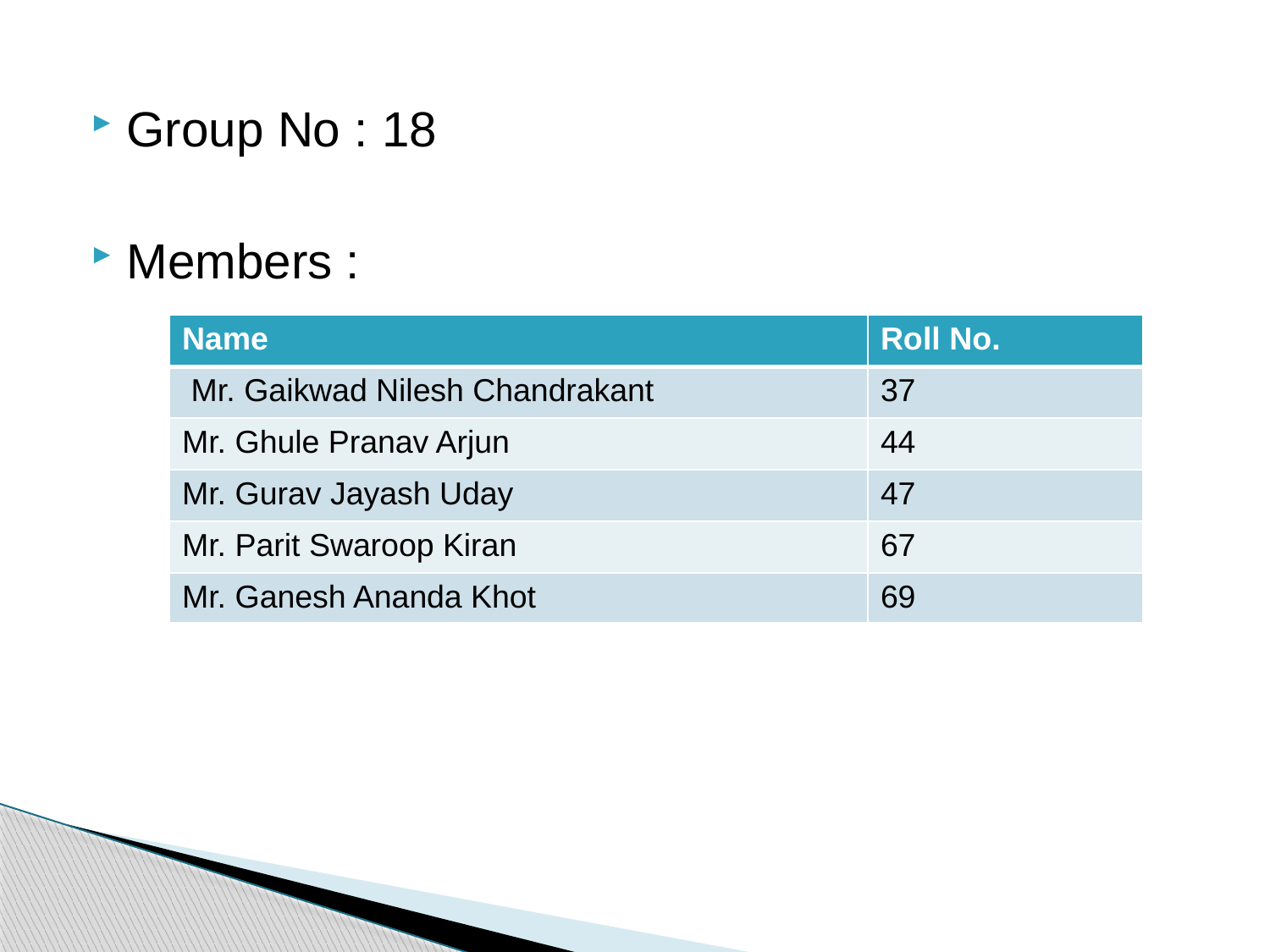

Group No : 18

Members :

| Name | Roll No. |
| --- | --- |
| Mr. Gaikwad Nilesh Chandrakant | 37 |
| Mr. Ghule Pranav Arjun | 44 |
| Mr. Gurav Jayash Uday | 47 |
| Mr. Parit Swaroop Kiran | 67 |
| Mr. Ganesh Ananda Khot | 69 |